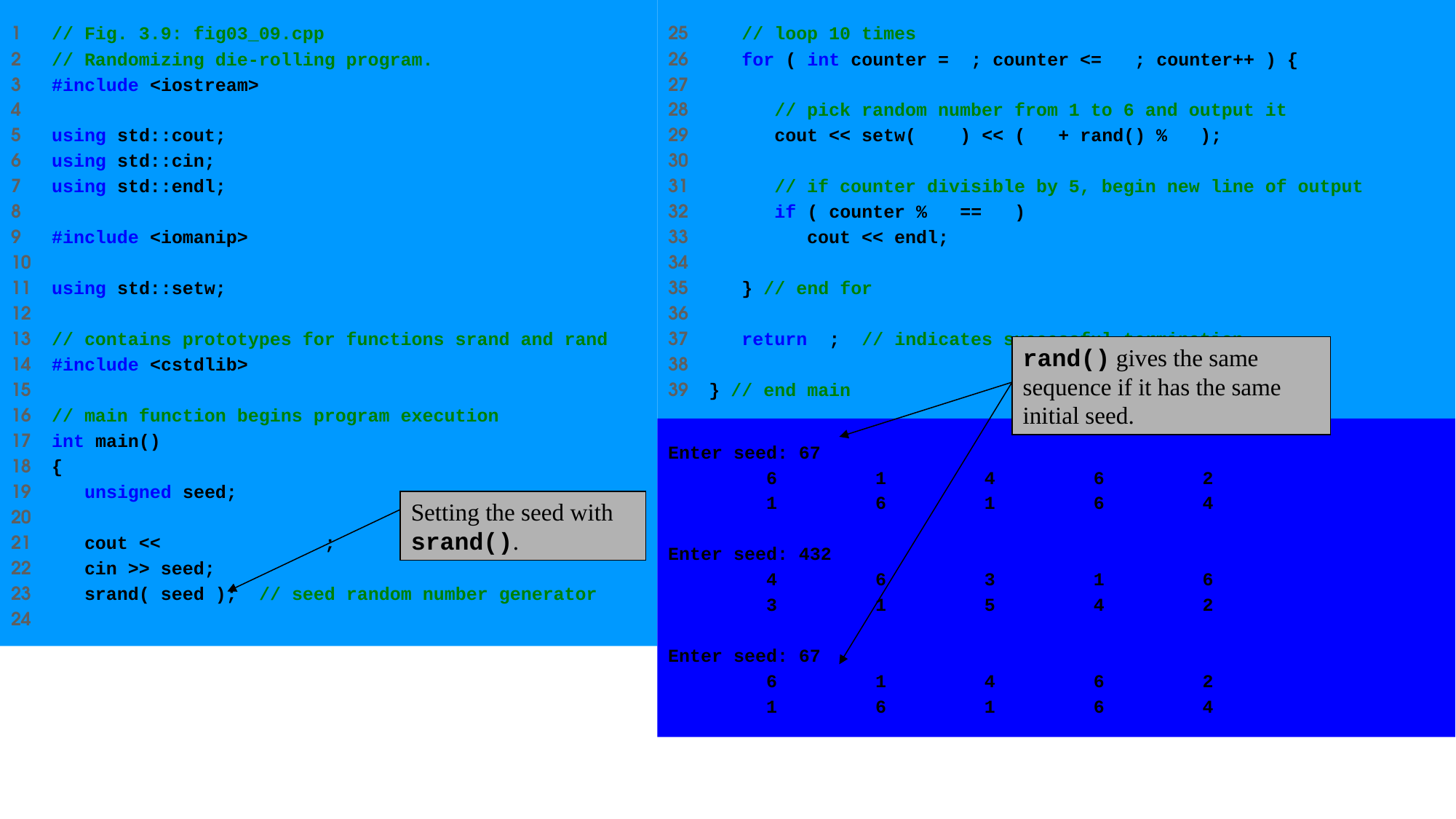

1      // Fig. 3.9: fig03_09.cpp
2      // Randomizing die-rolling program.
3      #include <iostream>
4
5      using std::cout;
6      using std::cin;
7      using std::endl;
8
9      #include <iomanip>
10
11    using std::setw;
12
13    // contains prototypes for functions srand and rand
14    #include <cstdlib>
15
16    // main function begins program execution
17    int main()
18    {
19       unsigned seed;
20
21       cout << "Enter seed: ";
22       cin >> seed;
23       srand( seed );  // seed random number generator
24

25       // loop 10 times
26       for ( int counter = 1; counter <= 10; counter++ ) {
27
28          // pick random number from 1 to 6 and output it
29          cout << setw( 10 ) << ( 1 + rand() % 6 );
30
31          // if counter divisible by 5, begin new line of output
32          if ( counter % 5 == 0 )
33             cout << endl;
34
35       } // end for
36
37       return 0;  // indicates successful termination
38
39    } // end main

rand() gives the same sequence if it has the same initial seed.

Enter seed: 67
         6         1         4         6         2
         1         6         1         6         4

Enter seed: 432
         4         6         3         1         6
         3         1         5         4         2

Enter seed: 67
         6         1         4         6         2
         1         6         1         6         4

Setting the seed with srand().